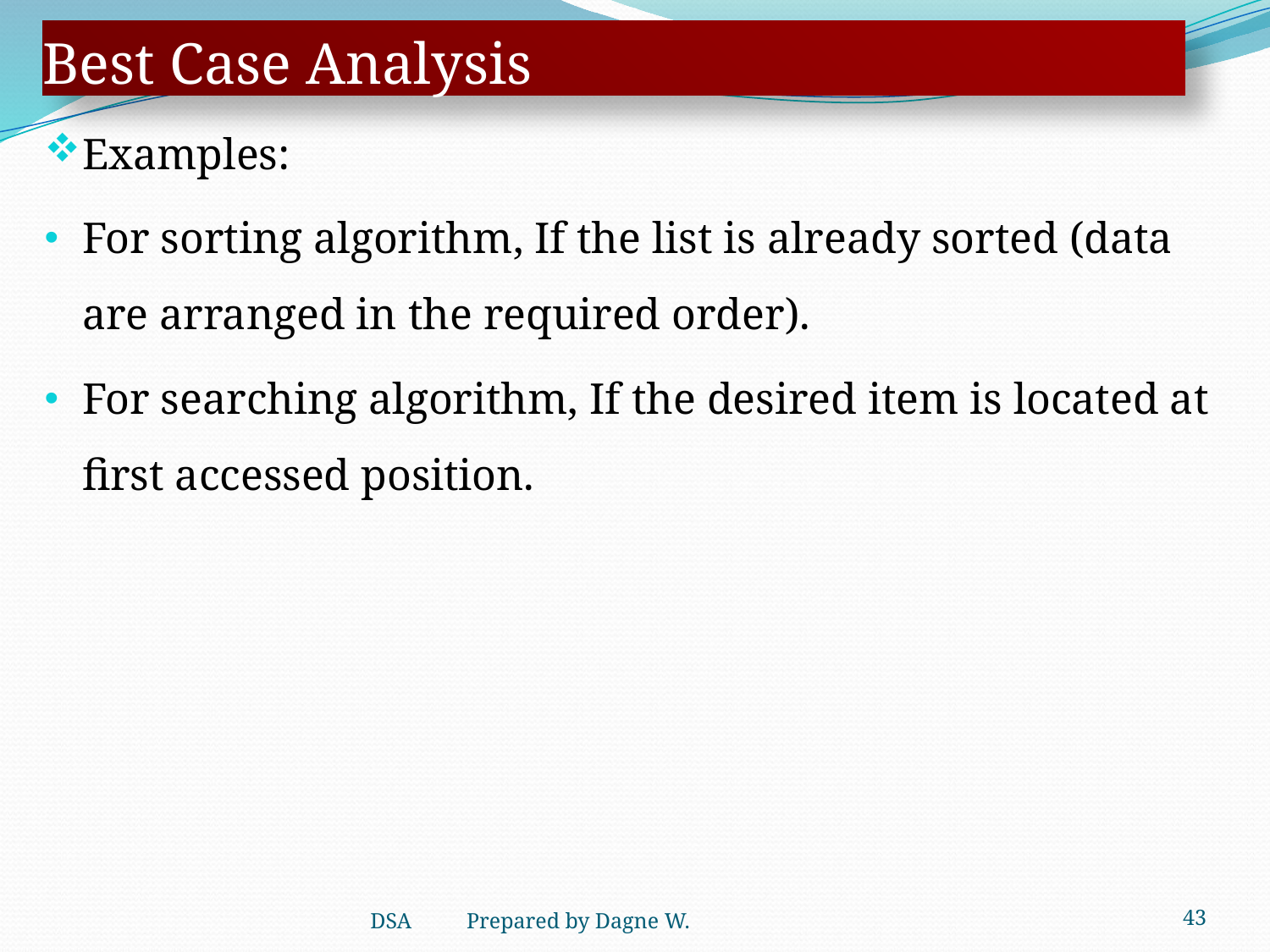

# Best Case Analysis
Examples:
For sorting algorithm, If the list is already sorted (data are arranged in the required order).
For searching algorithm, If the desired item is located at first accessed position.

43
DSA          Prepared by Dagne W.